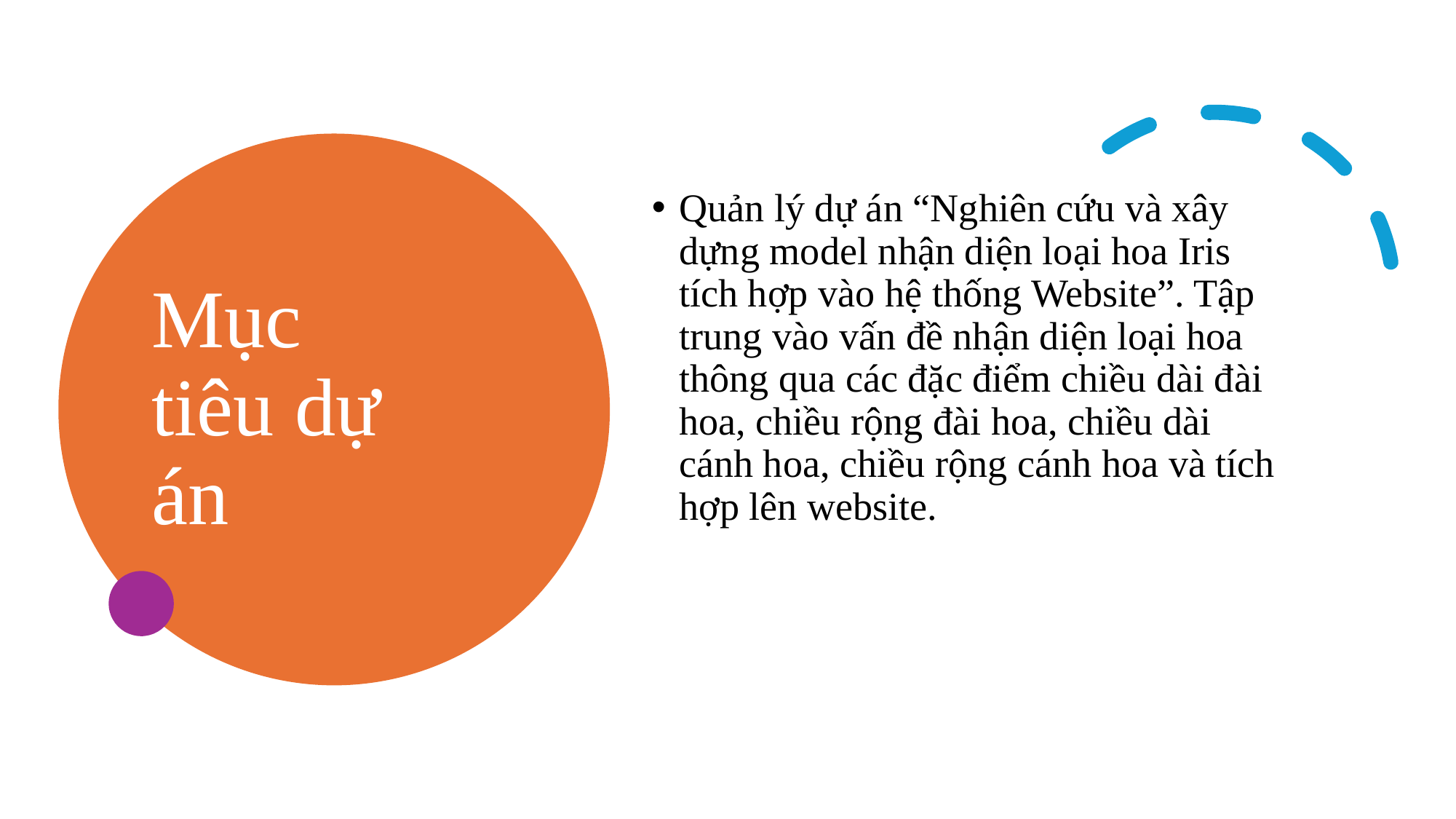

# Mục tiêu dự án
Quản lý dự án “Nghiên cứu và xây dựng model nhận diện loại hoa Iris tích hợp vào hệ thống Website”. Tập trung vào vấn đề nhận diện loại hoa thông qua các đặc điểm chiều dài đài hoa, chiều rộng đài hoa, chiều dài cánh hoa, chiều rộng cánh hoa và tích hợp lên website.